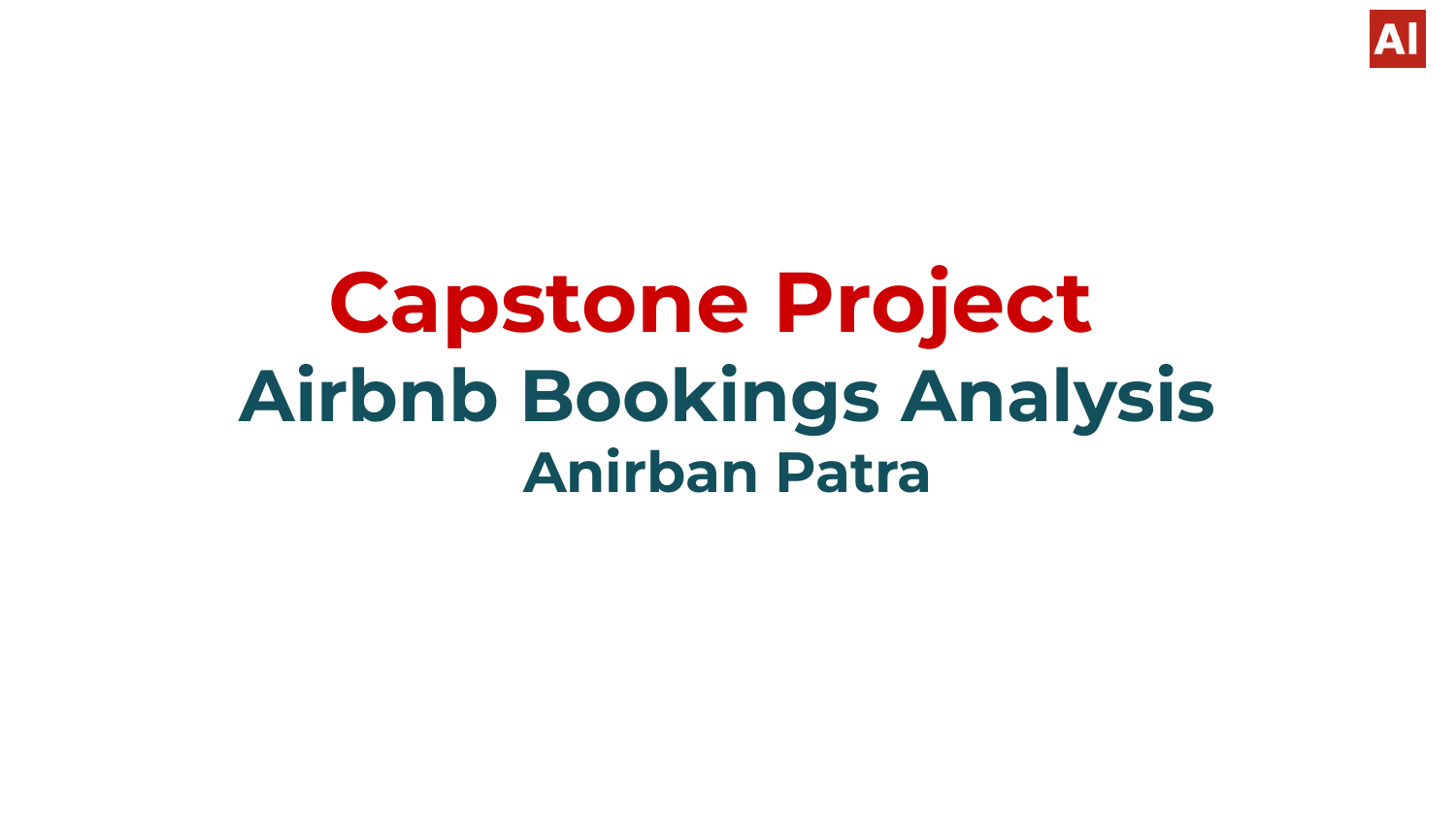

# Capstone Project
Airbnb Bookings Analysis
Anirban Patra